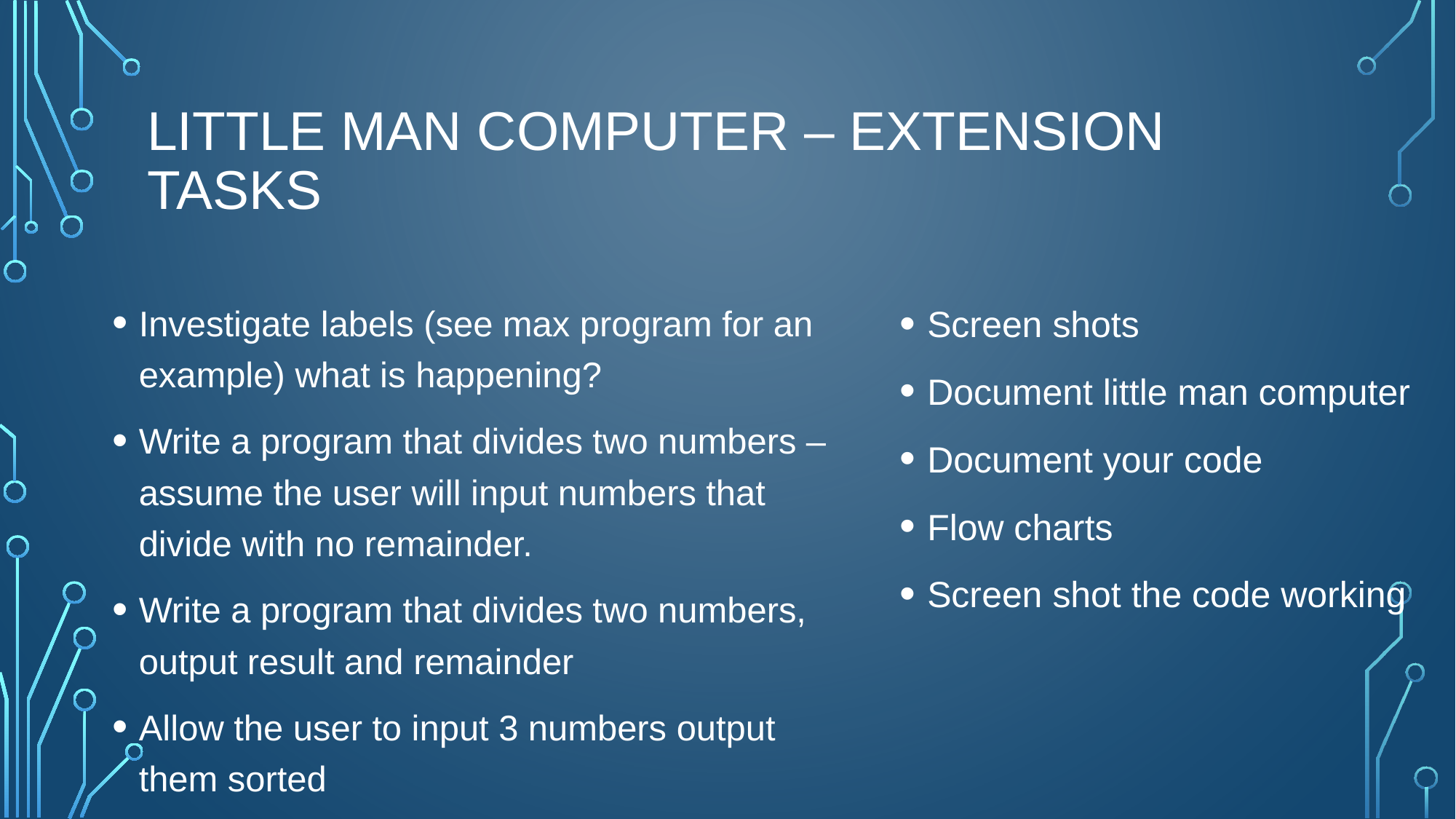

# Little man computer – extension tasks
Investigate labels (see max program for an example) what is happening?
Write a program that divides two numbers – assume the user will input numbers that divide with no remainder.
Write a program that divides two numbers, output result and remainder
Allow the user to input 3 numbers output them sorted
Screen shots
Document little man computer
Document your code
Flow charts
Screen shot the code working